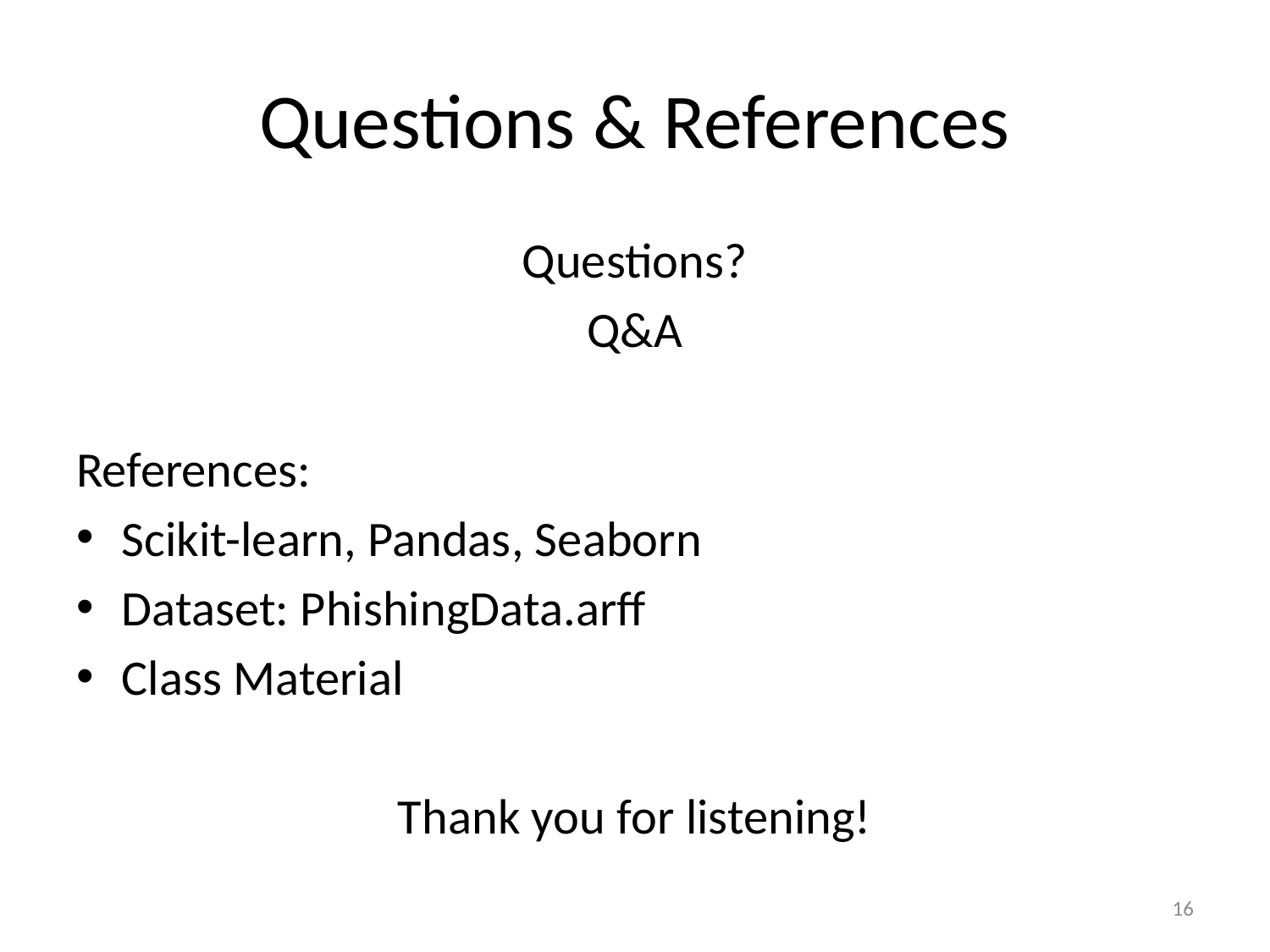

# Questions & References
Questions?
Q&A

References:
Scikit-learn, Pandas, Seaborn
Dataset: PhishingData.arff
Class Material

Thank you for listening!
16